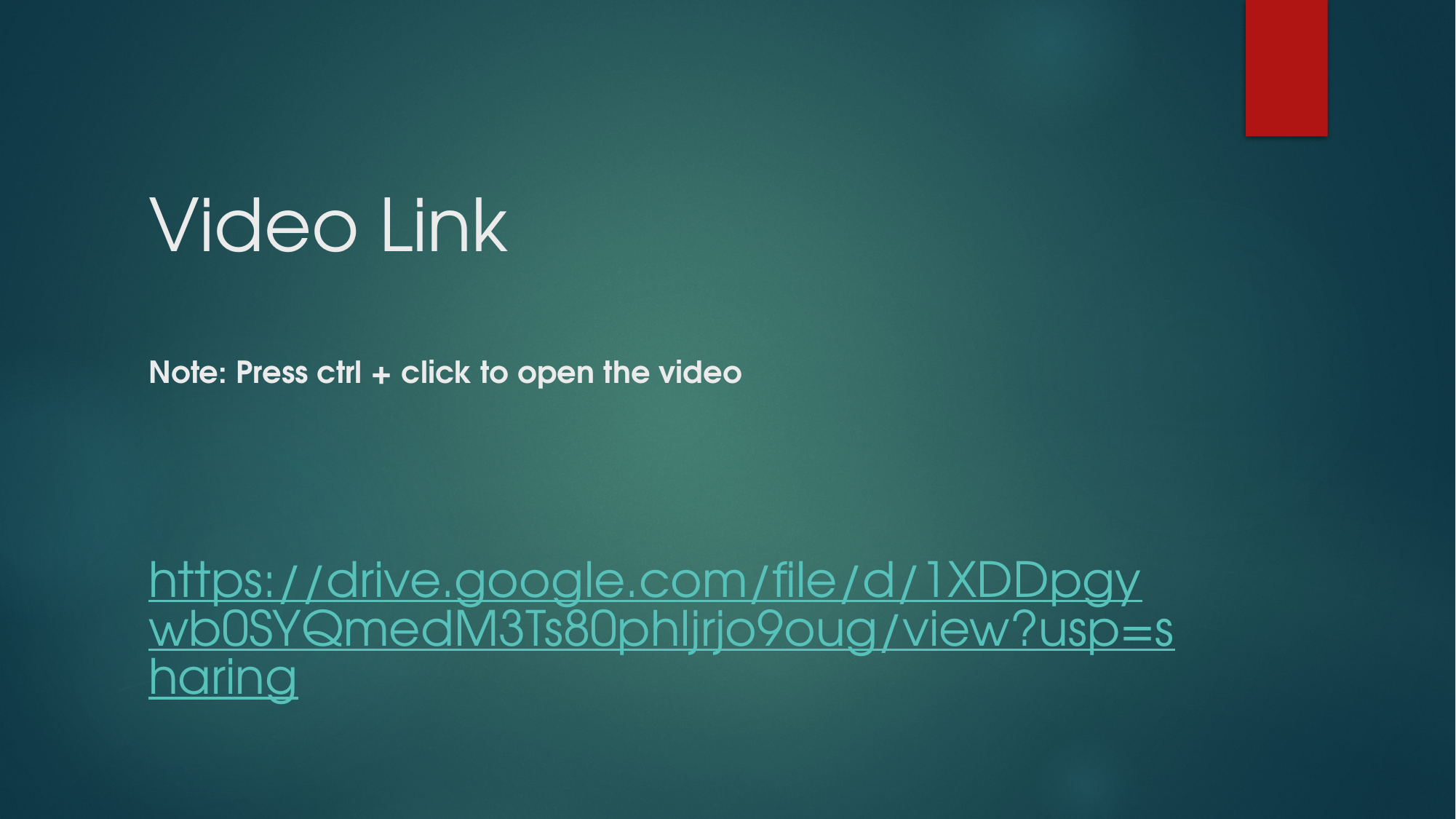

# Video Link Note: Press ctrl + click to open the video
https://drive.google.com/file/d/1XDDpgywb0SYQmedM3Ts80phIjrjo9oug/view?usp=sharing